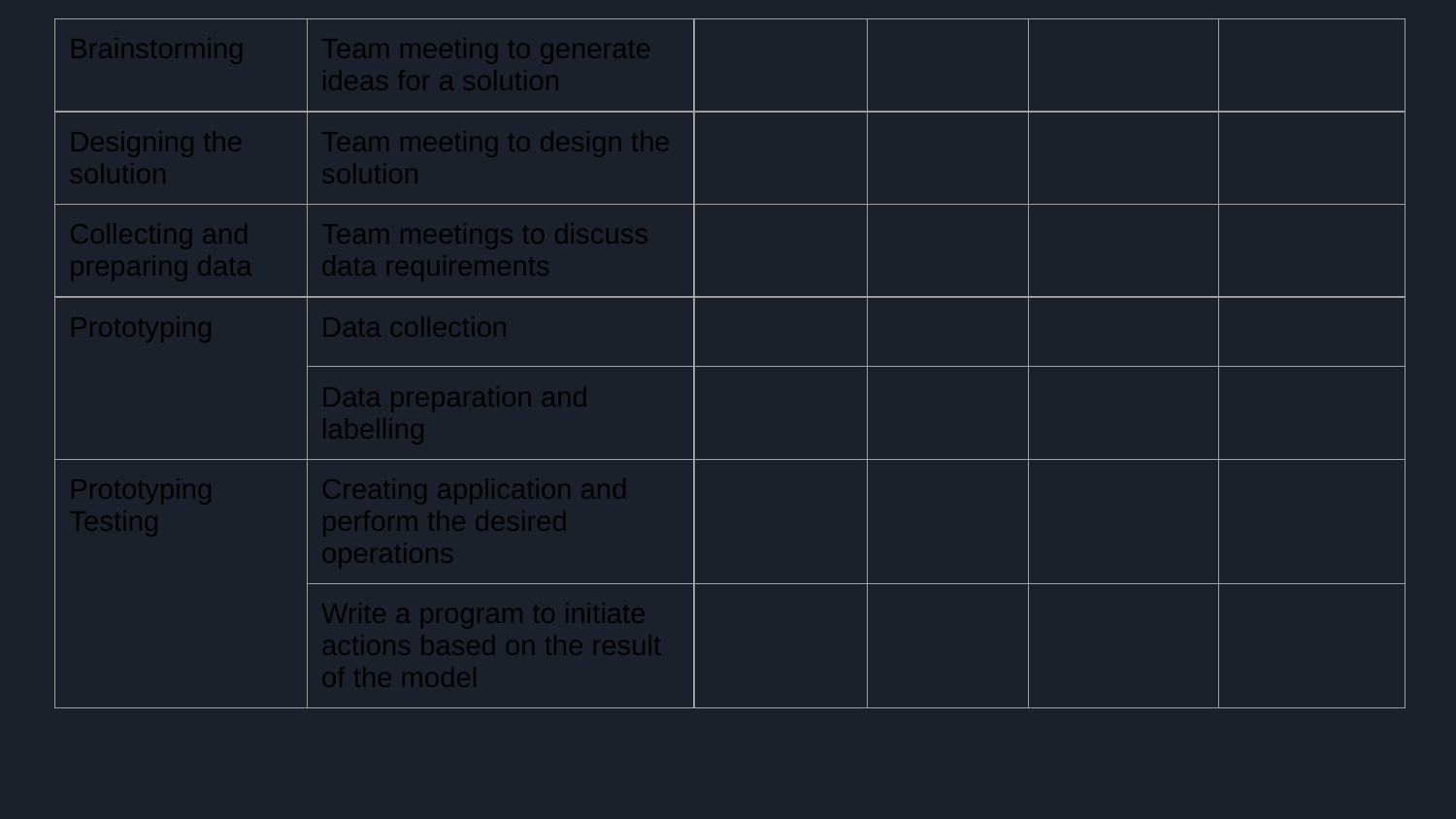

| Brainstorming | Team meeting to generate ideas for a solution |  |  |  |  |
| --- | --- | --- | --- | --- | --- |
| Designing the solution | Team meeting to design the solution |  |  |  |  |
| Collecting and preparing data | Team meetings to discuss data requirements |  |  |  |  |
| Prototyping | Data collection |  |  |  |  |
|  | Data preparation and labelling |  |  |  |  |
| Prototyping Testing | Creating application and perform the desired operations |  |  |  |  |
|  | Write a program to initiate actions based on the result of the model |  |  |  |  |